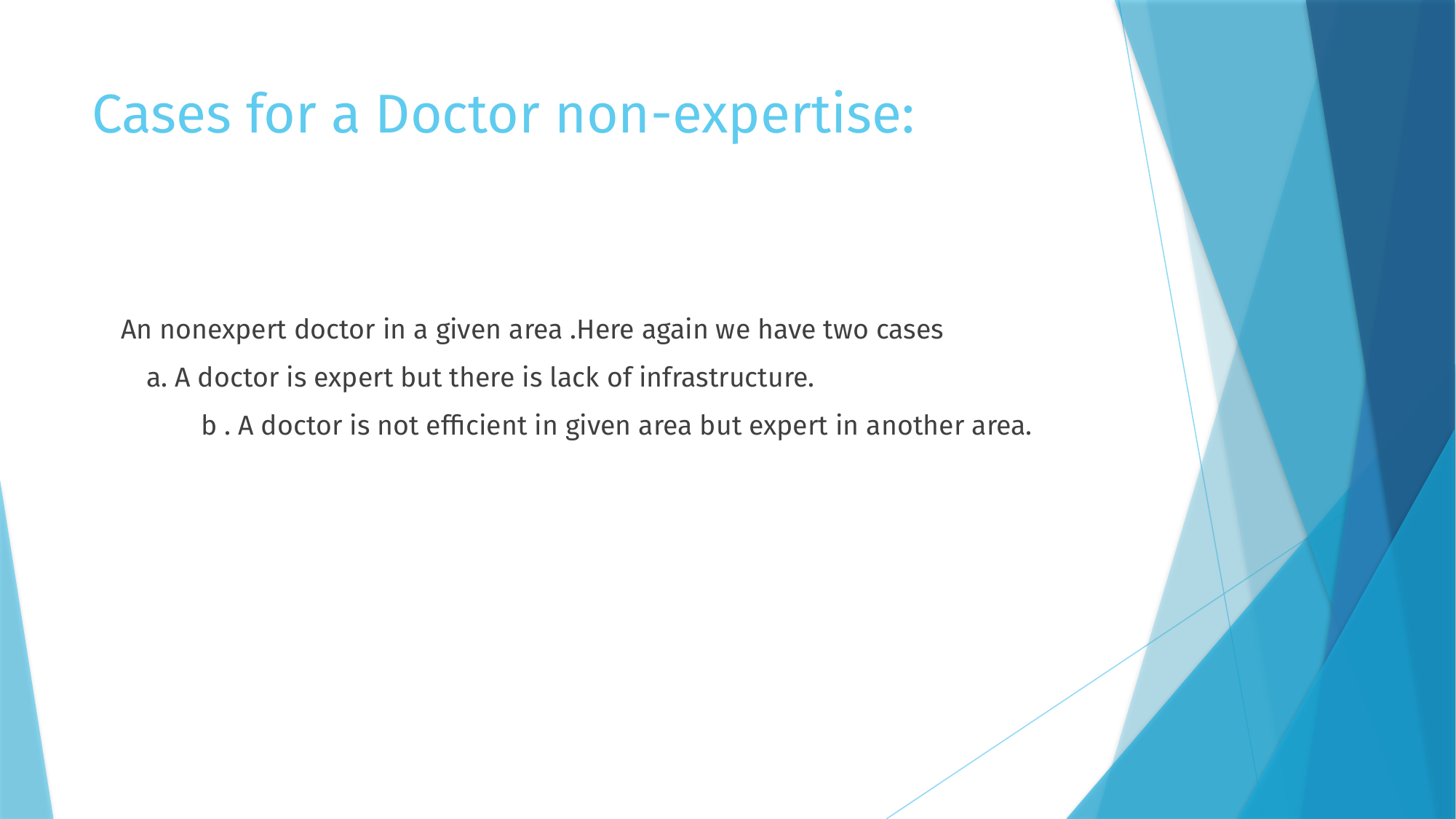

# Cases for a Doctor non-expertise:

    An nonexpert doctor in a given area .Here again we have two cases
a. A doctor is expert but there is lack of infrastructure.
 	b . A doctor is not efficient in given area but expert in another area.